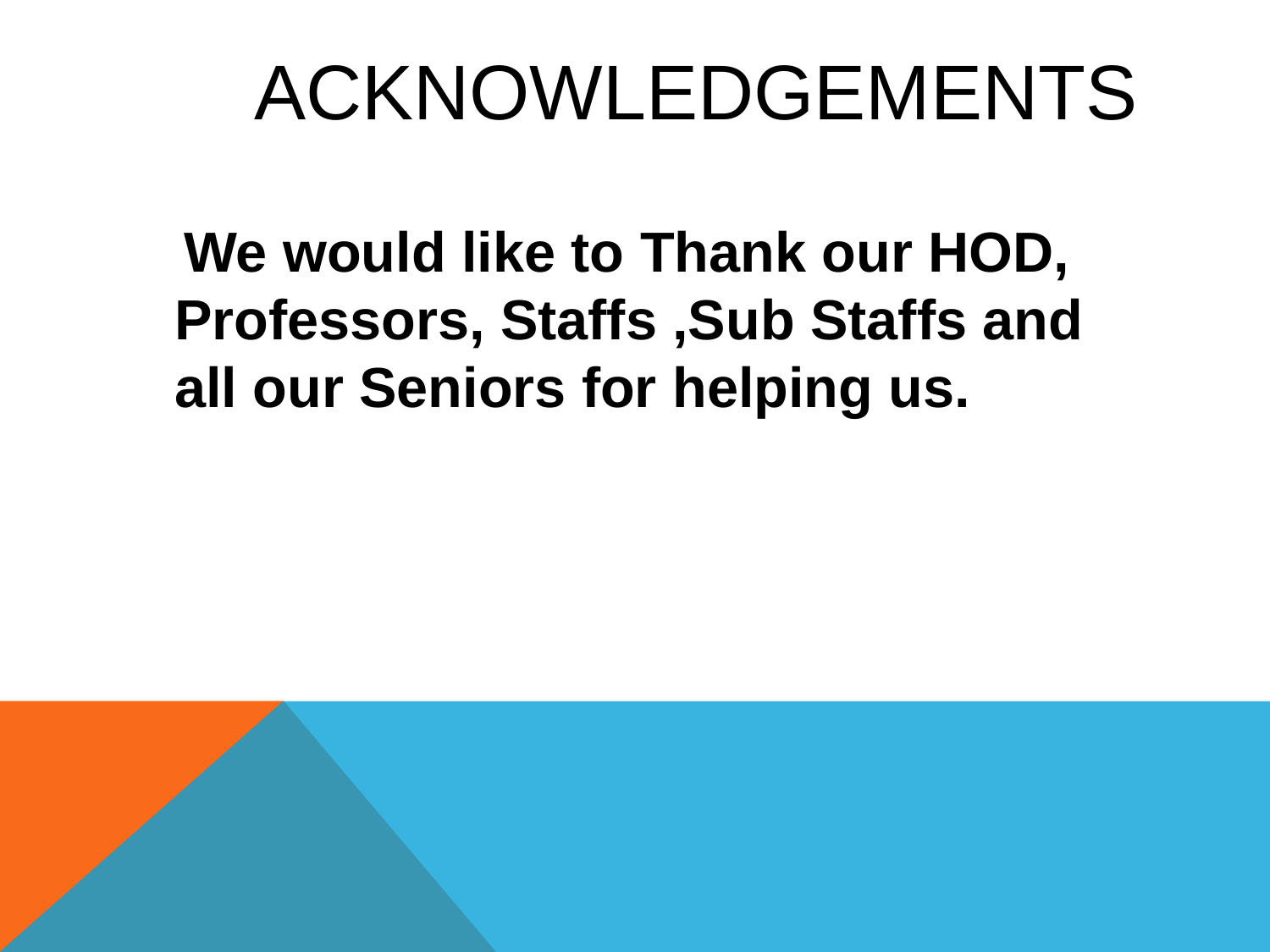

# ACKNOWLEDGEMENTS

    We would like to Thank our HOD, Professors, Staffs ,Sub Staffs and all our Seniors for helping us.